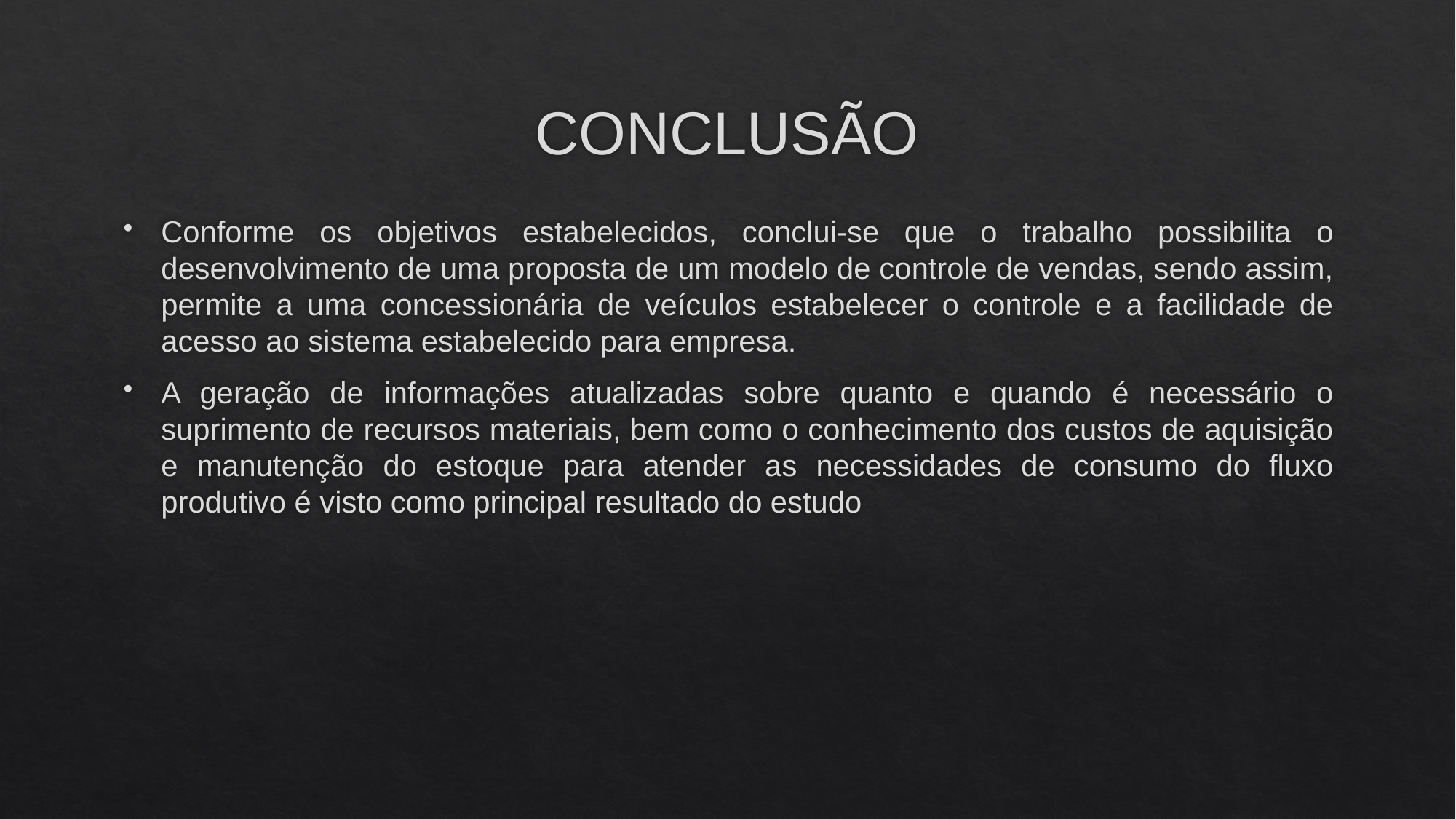

# CONCLUSÃO
Conforme os objetivos estabelecidos, conclui-se que o trabalho possibilita o desenvolvimento de uma proposta de um modelo de controle de vendas, sendo assim, permite a uma concessionária de veículos estabelecer o controle e a facilidade de acesso ao sistema estabelecido para empresa.
A geração de informações atualizadas sobre quanto e quando é necessário o suprimento de recursos materiais, bem como o conhecimento dos custos de aquisição e manutenção do estoque para atender as necessidades de consumo do fluxo produtivo é visto como principal resultado do estudo